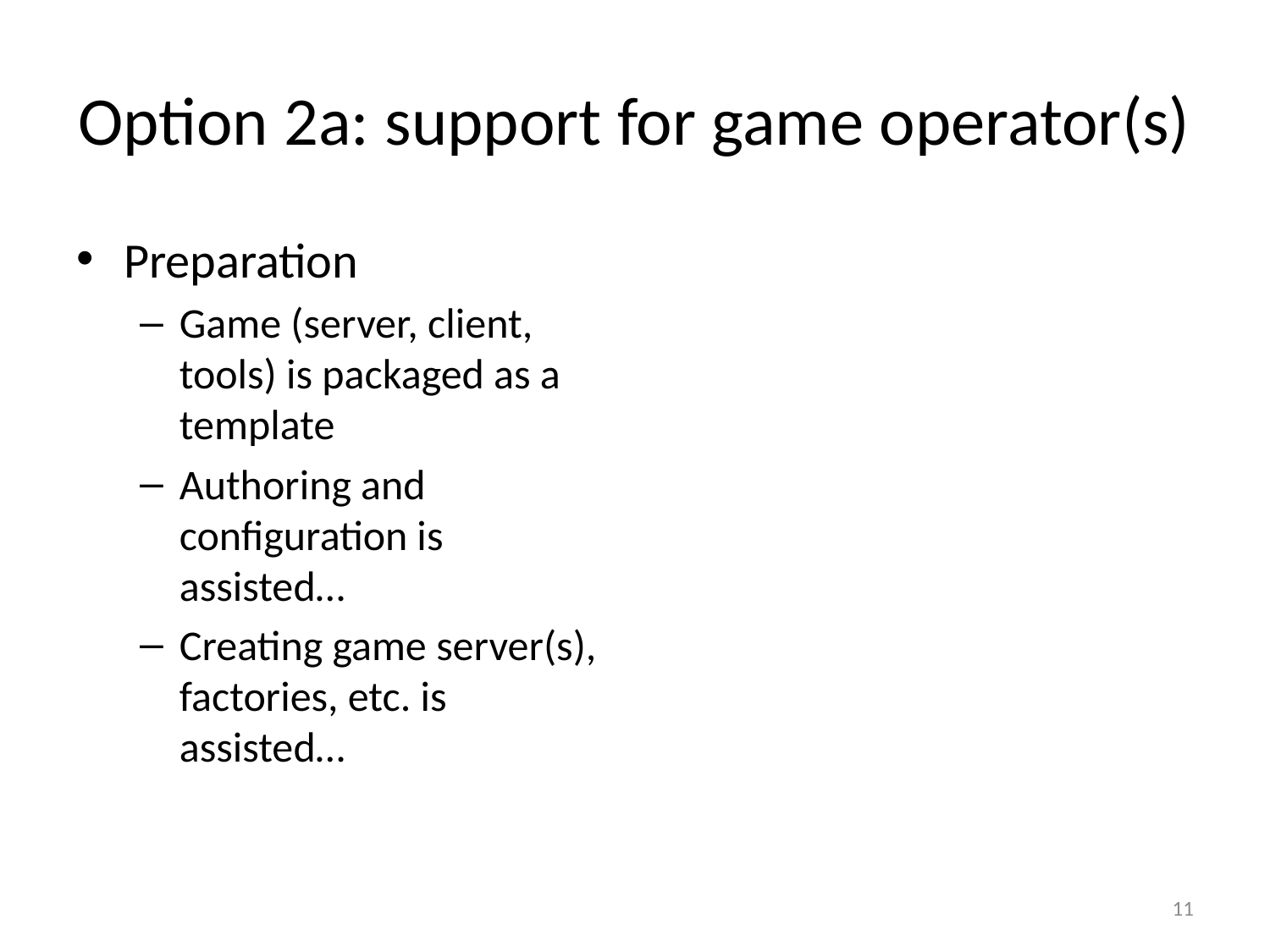

# Option 2a: support for game operator(s)
Preparation
Game (server, client, tools) is packaged as a template
Authoring and configuration is assisted…
Creating game server(s), factories, etc. is assisted…

11